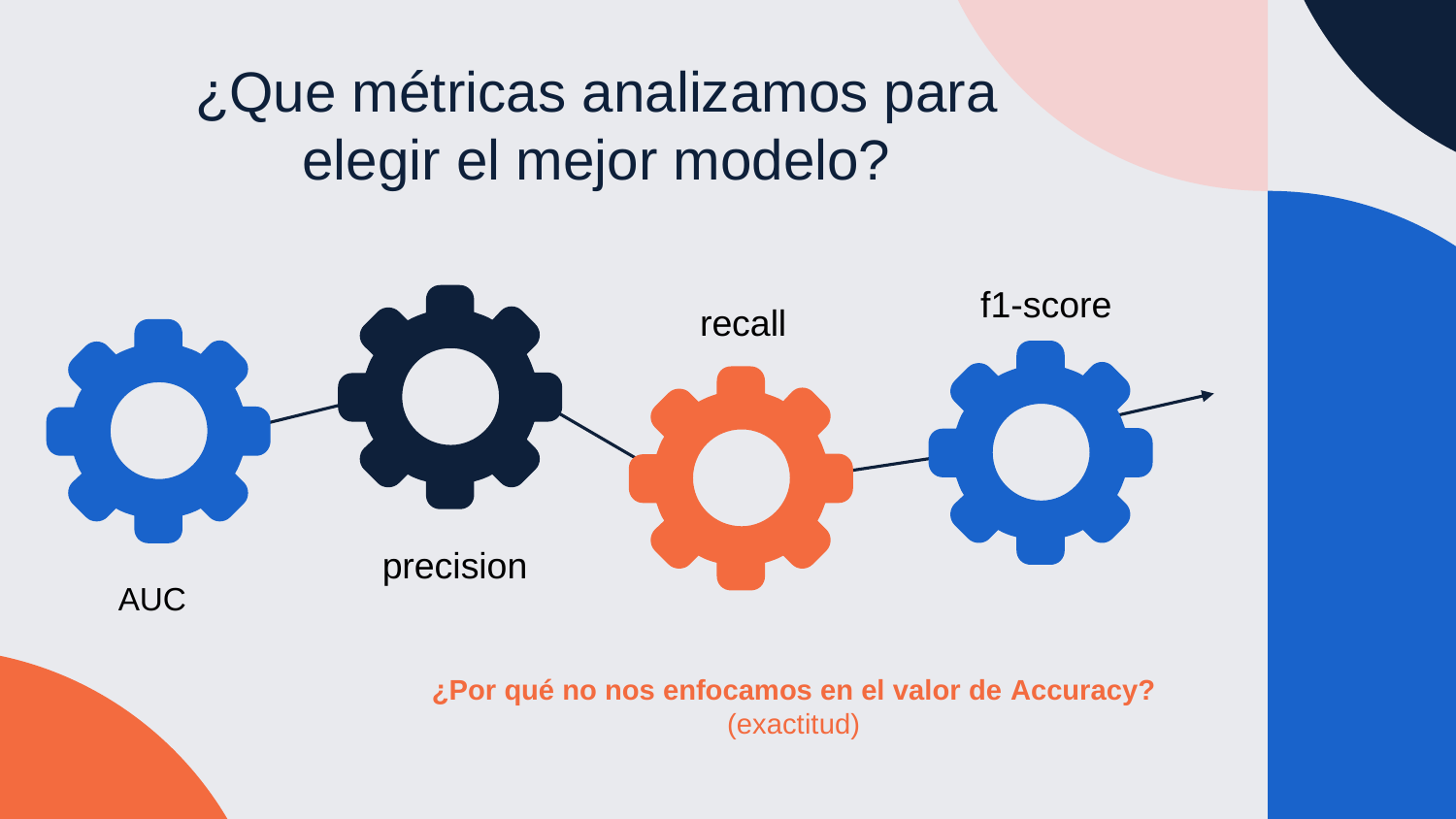

# ¿Que métricas analizamos para elegir el mejor modelo?
f1-score

recall

precision
AUC
¿Por qué no nos enfocamos en el valor de Accuracy?
(exactitud)